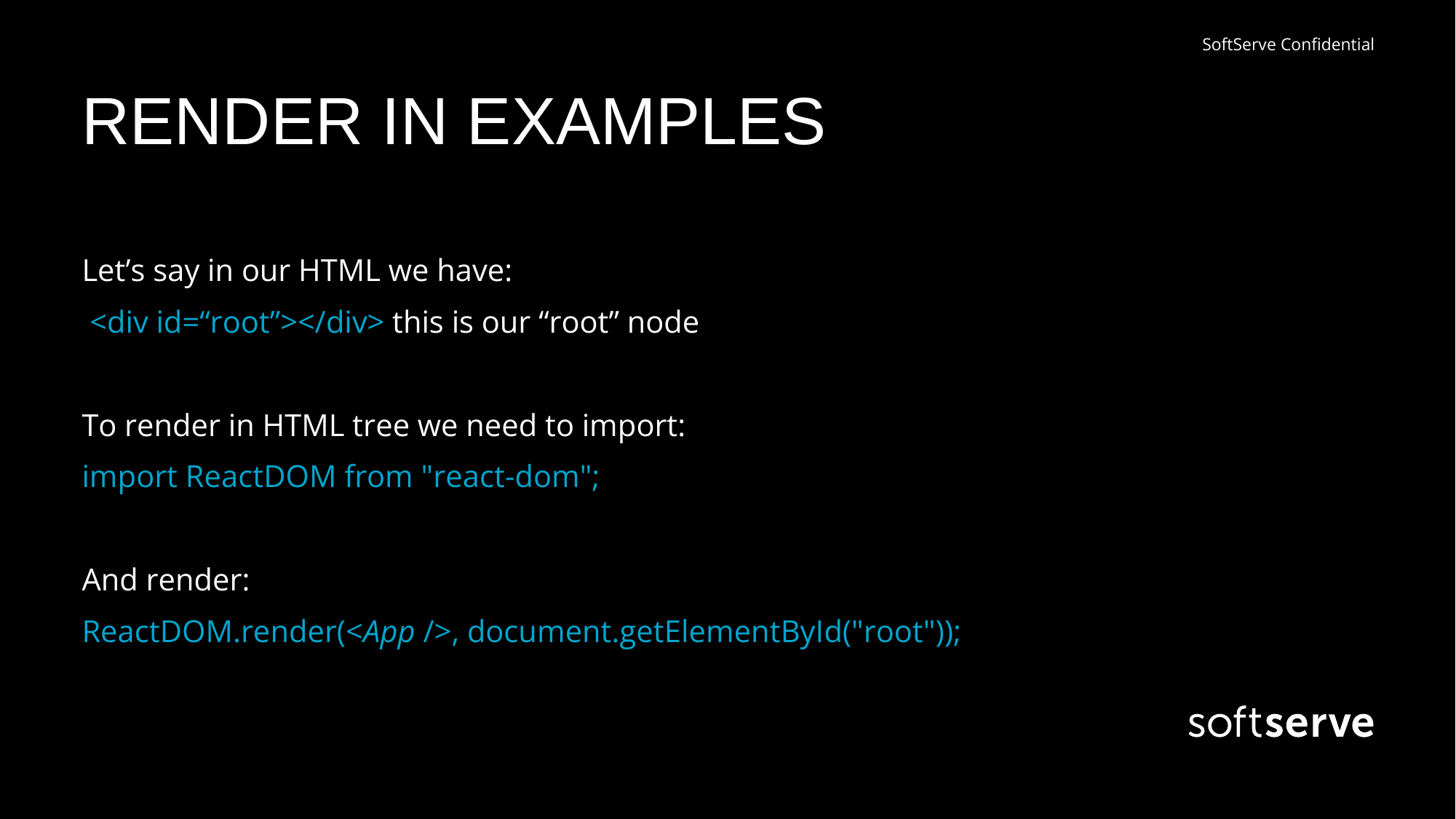

# RENDER IN EXAMPLES
Let’s say in our HTML we have:
 <div id=“root”></div> this is our “root” node

To render in HTML tree we need to import:
import ReactDOM from "react-dom";

And render:
ReactDOM.render(<App />, document.getElementById("root"));